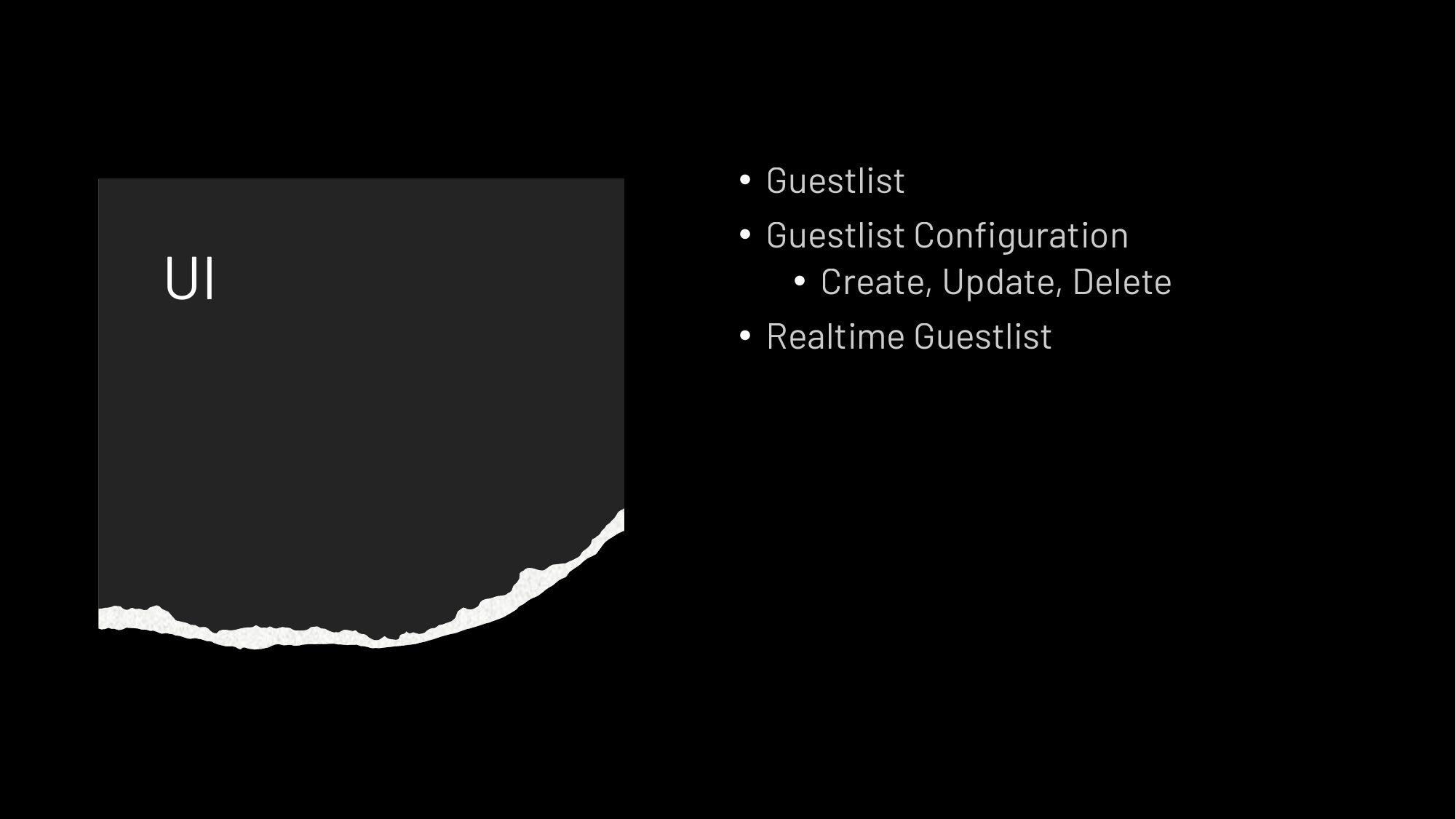

Guestlist
Guestlist Configuration
Create, Update, Delete
Realtime Guestlist

# UI